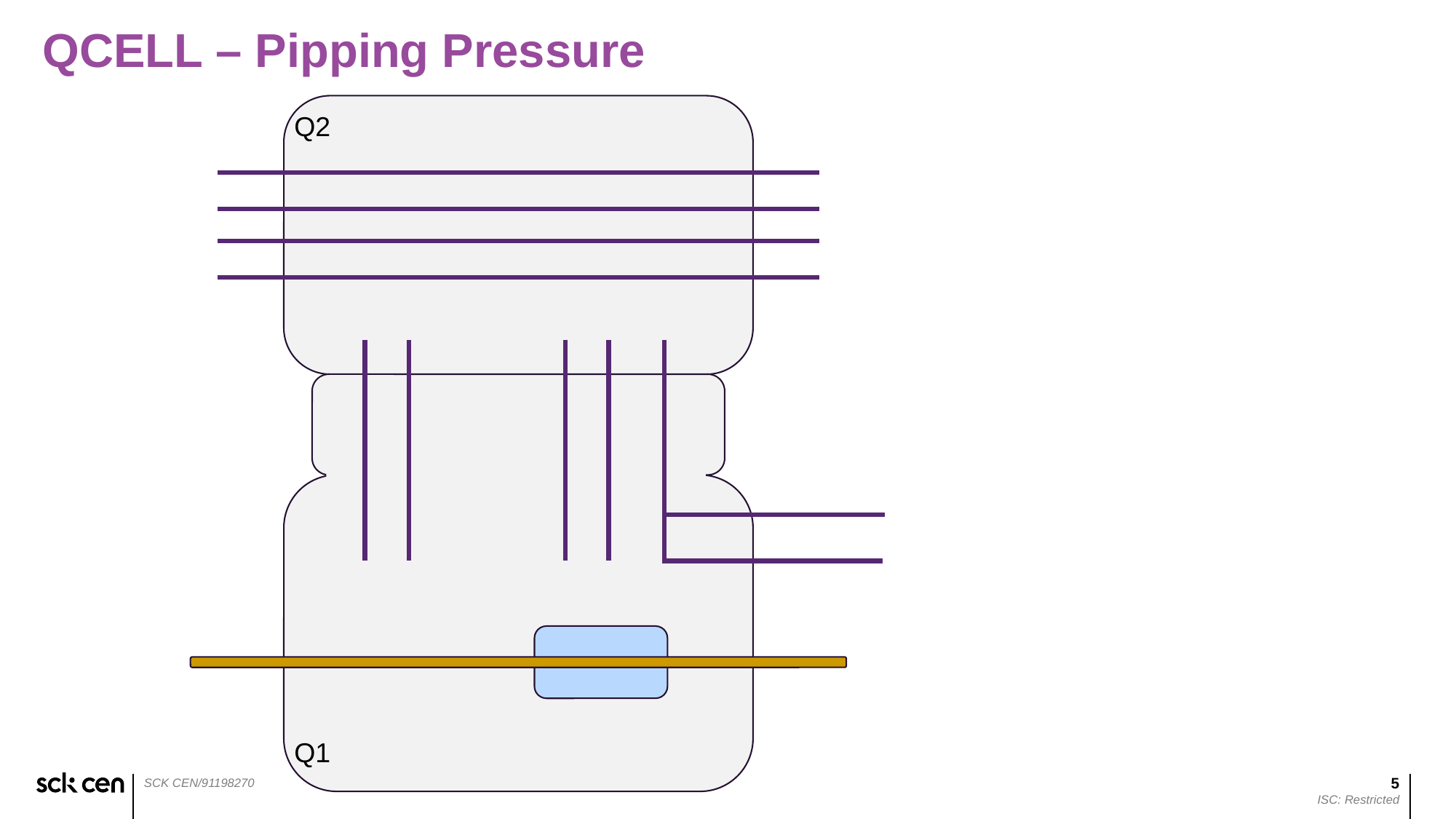

QCELL – Pipping Pressure

Q2

Q1
5